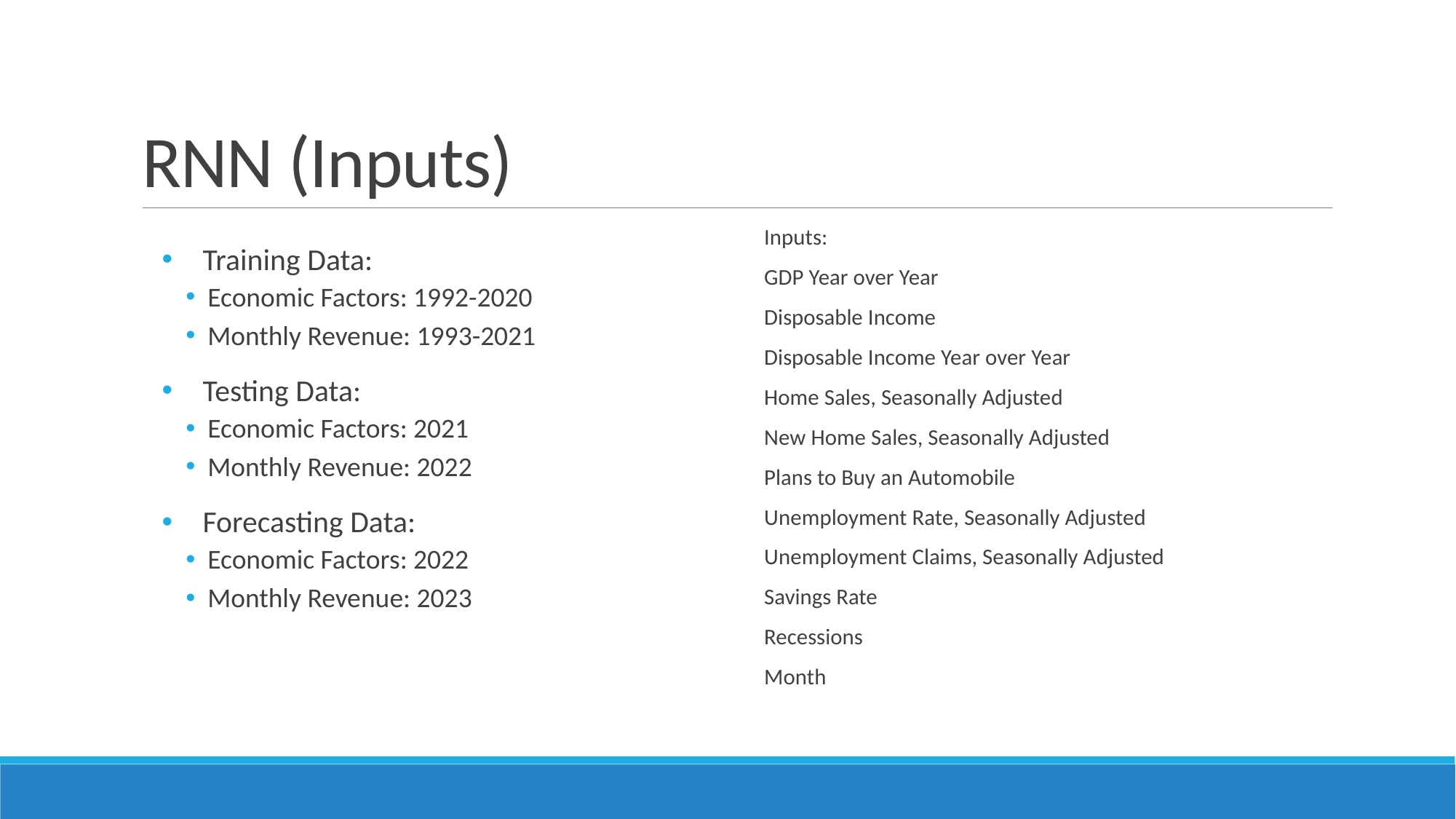

# RNN (Inputs)
Inputs:
GDP Year over Year
Disposable Income
Disposable Income Year over Year
Home Sales, Seasonally Adjusted
New Home Sales, Seasonally Adjusted
Plans to Buy an Automobile
Unemployment Rate, Seasonally Adjusted
Unemployment Claims, Seasonally Adjusted
Savings Rate
Recessions
Month
Training Data:
Economic Factors: 1992-2020
Monthly Revenue: 1993-2021
Testing Data:
Economic Factors: 2021
Monthly Revenue: 2022
Forecasting Data:
Economic Factors: 2022
Monthly Revenue: 2023